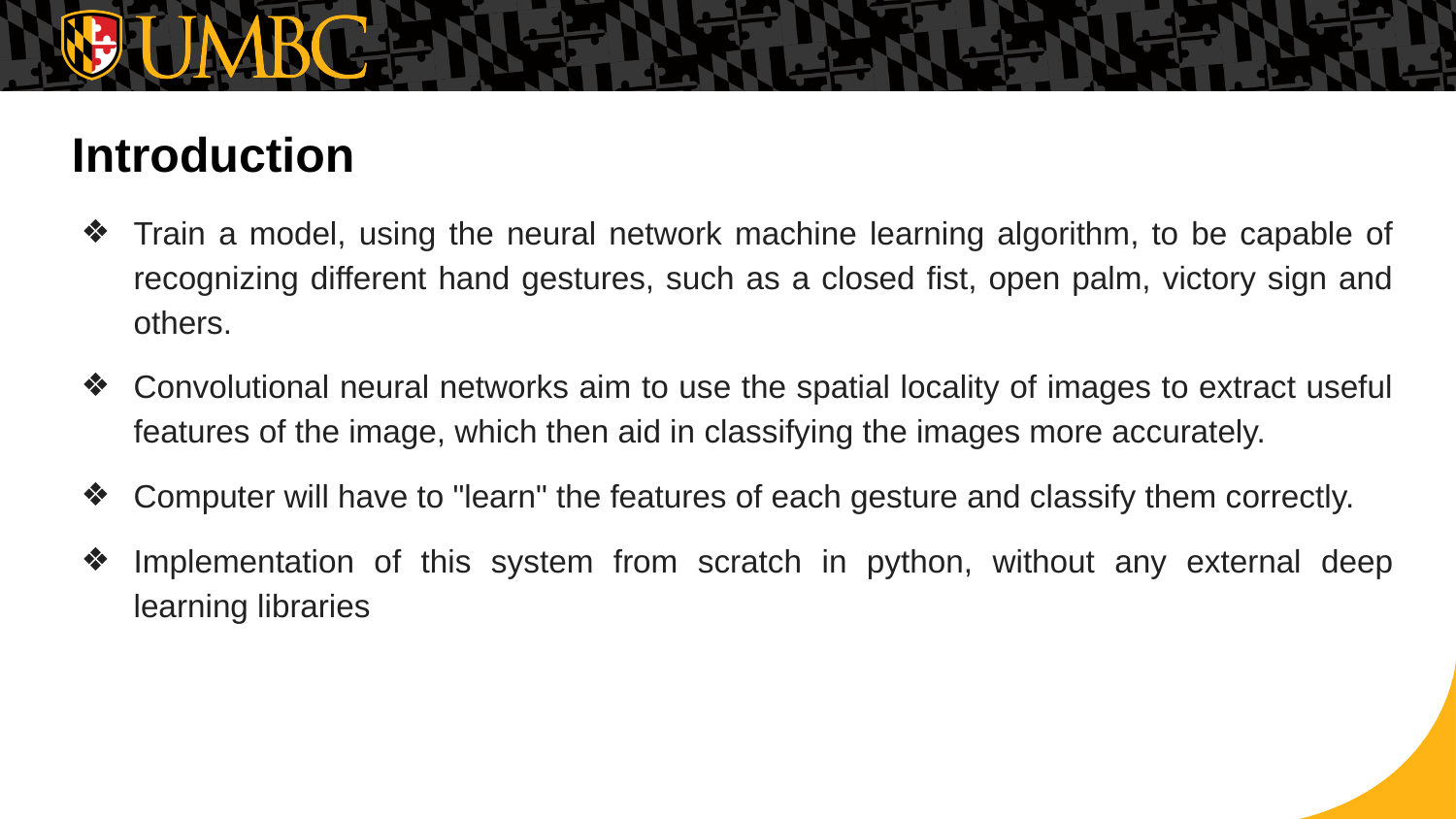

# Introduction
Train a model, using the neural network machine learning algorithm, to be capable of recognizing different hand gestures, such as a closed fist, open palm, victory sign and others.
Convolutional neural networks aim to use the spatial locality of images to extract useful features of the image, which then aid in classifying the images more accurately.
Computer will have to "learn" the features of each gesture and classify them correctly.
Implementation of this system from scratch in python, without any external deep learning libraries